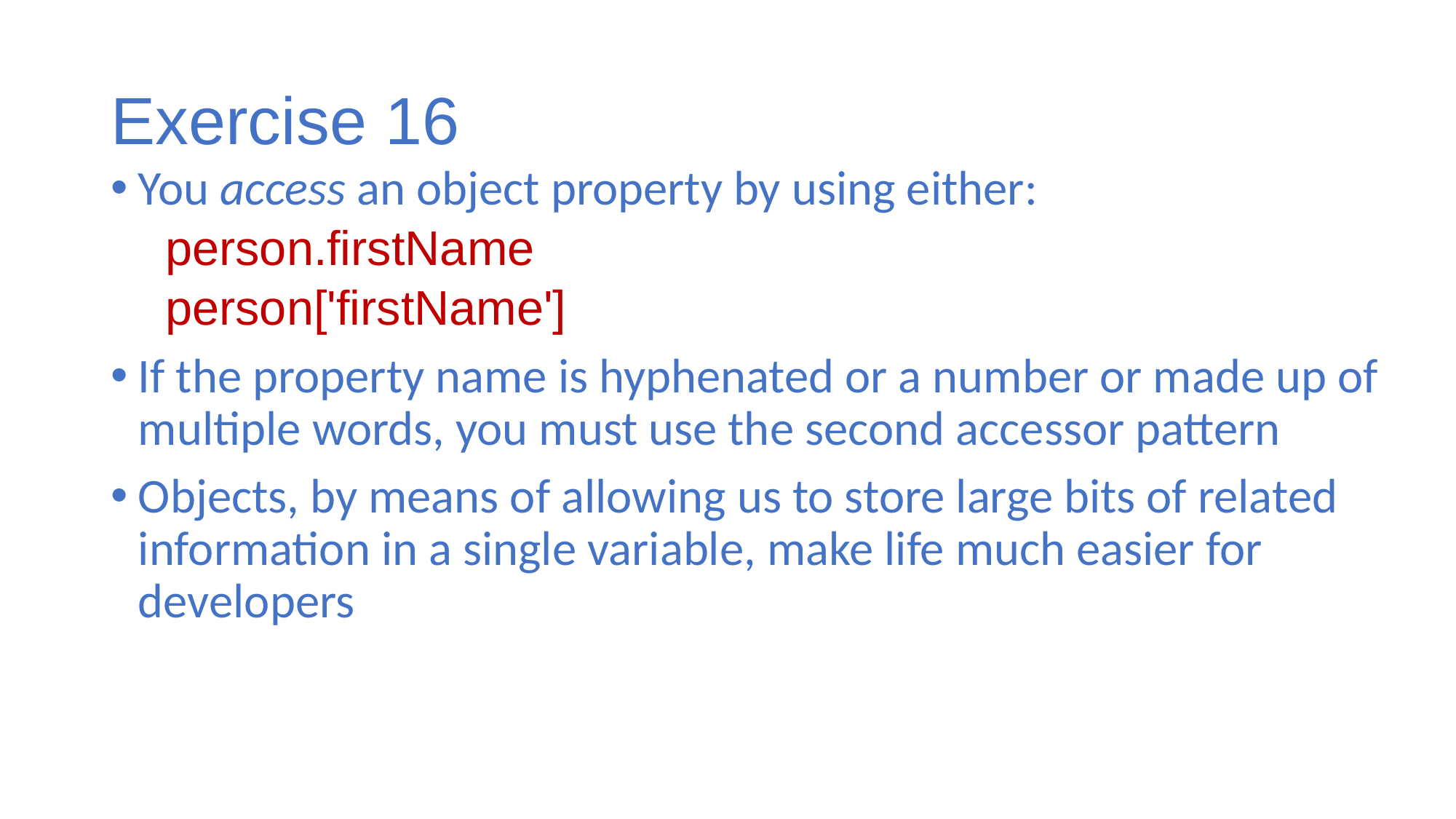

# Exercise 16
You access an object property by using either:
person.firstName
person['firstName']
If the property name is hyphenated or a number or made up of multiple words, you must use the second accessor pattern
Objects, by means of allowing us to store large bits of related information in a single variable, make life much easier for developers